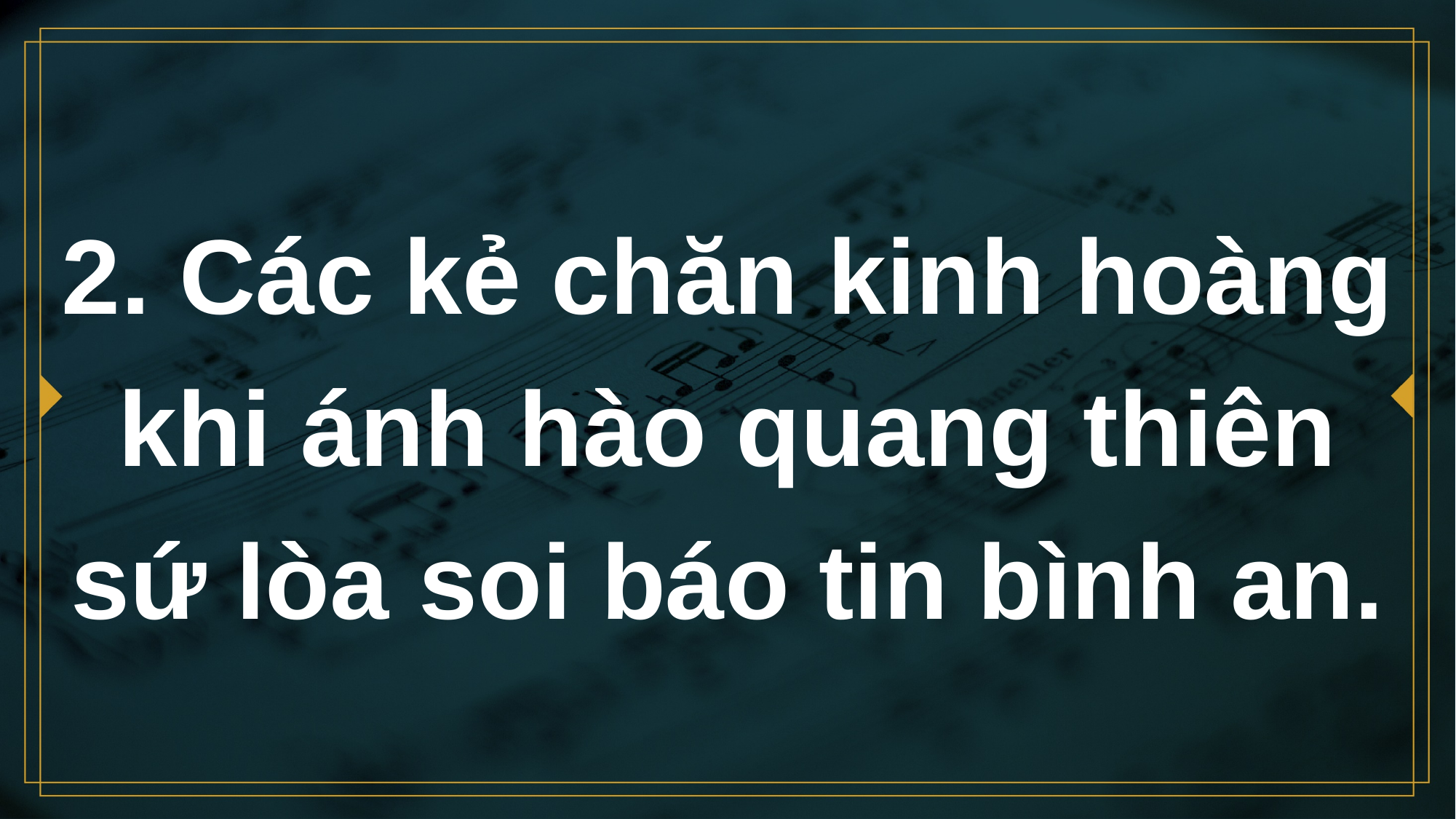

# 2. Các kẻ chăn kinh hoàng khi ánh hào quang thiên sứ lòa soi báo tin bình an.